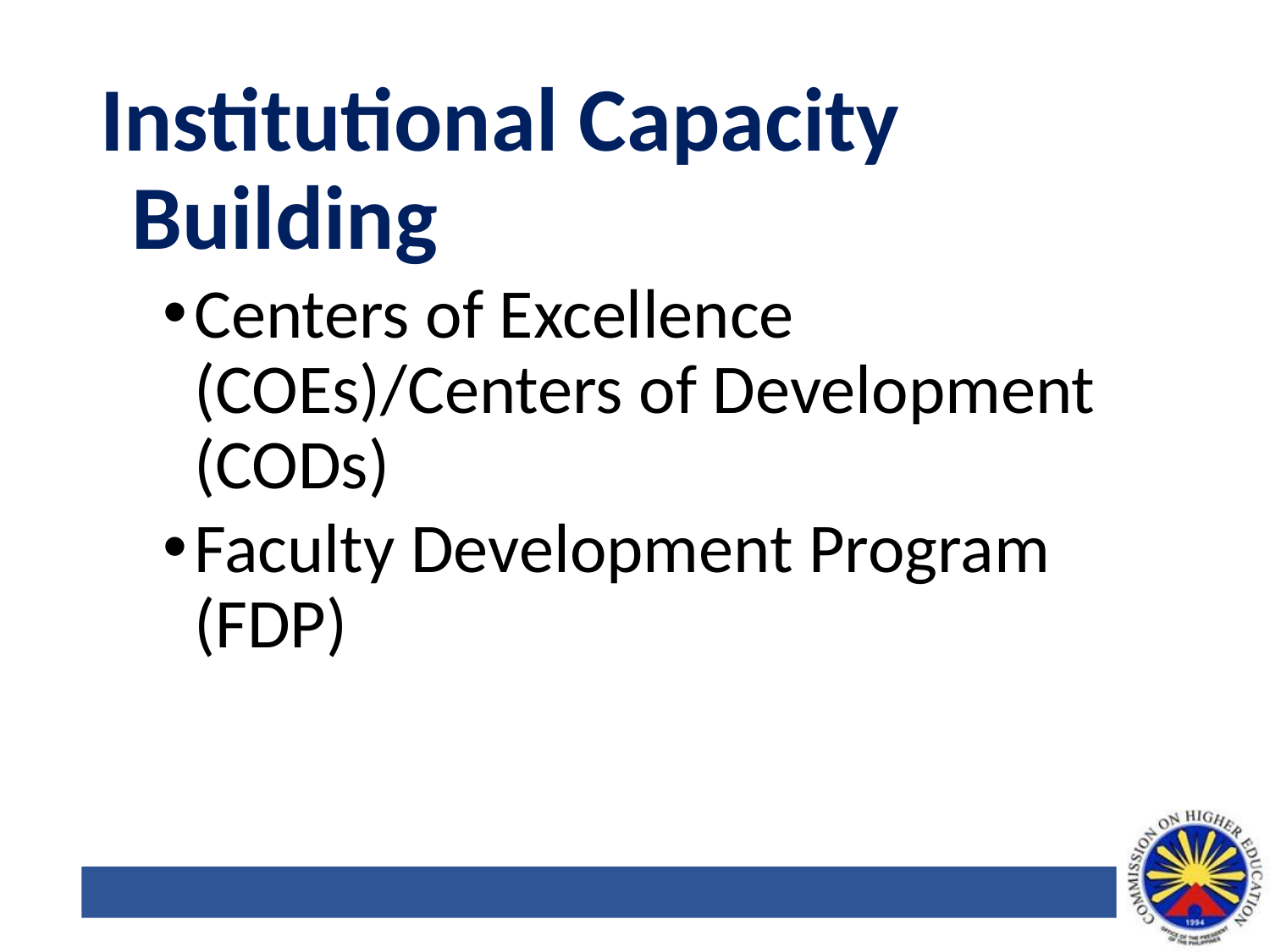

Institutional Capacity Building
Centers of Excellence (COEs)/Centers of Development (CODs)
Faculty Development Program (FDP)